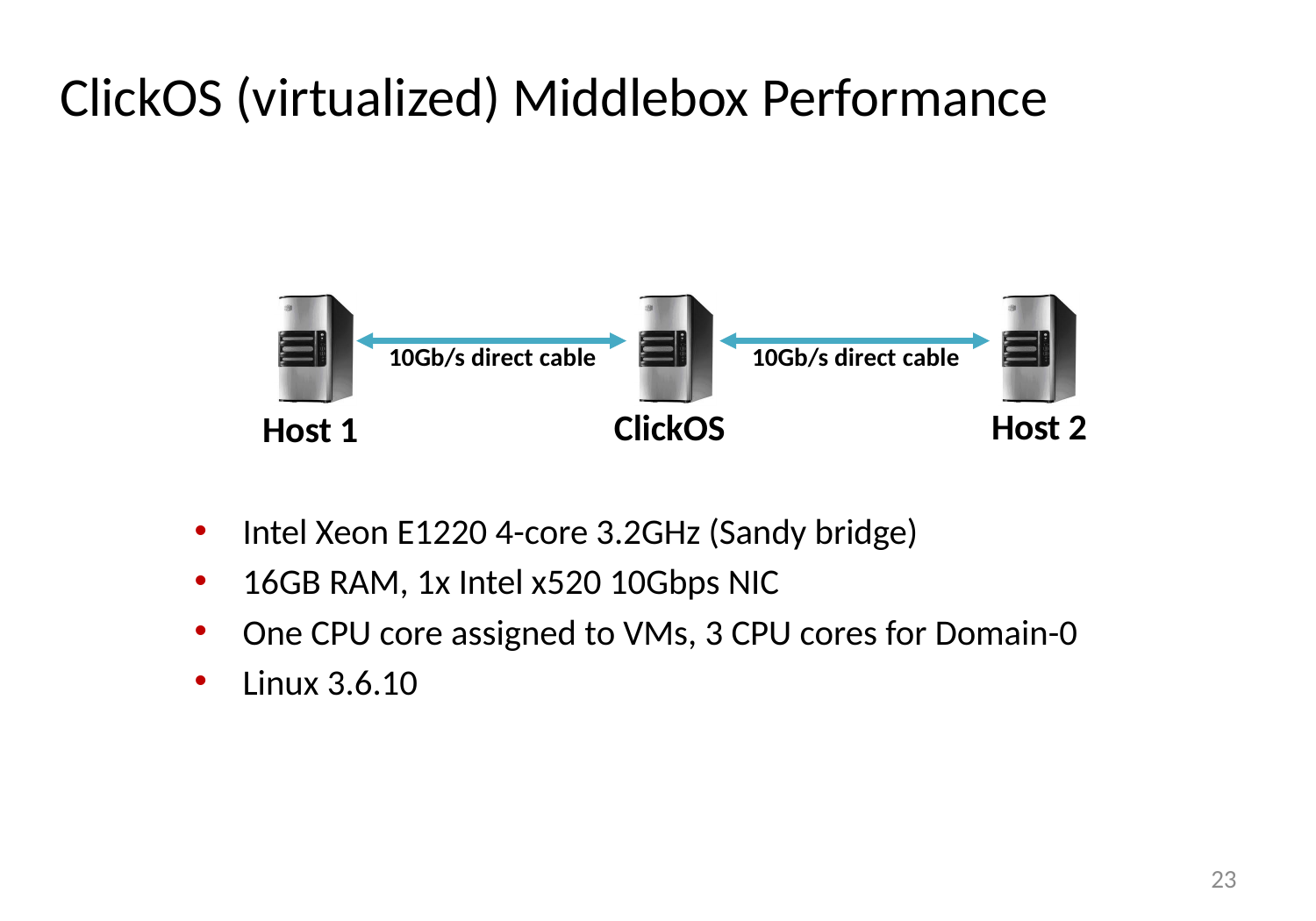

# ClickOS (virtualized) Middlebox Performance

10Gb/s direct cable
10Gb/s direct cable
Host 2
ClickOS
Host 1
Intel Xeon E1220 4-core 3.2GHz (Sandy bridge)
16GB RAM, 1x Intel x520 10Gbps NIC
One CPU core assigned to VMs, 3 CPU cores for Domain-0
Linux 3.6.10
23